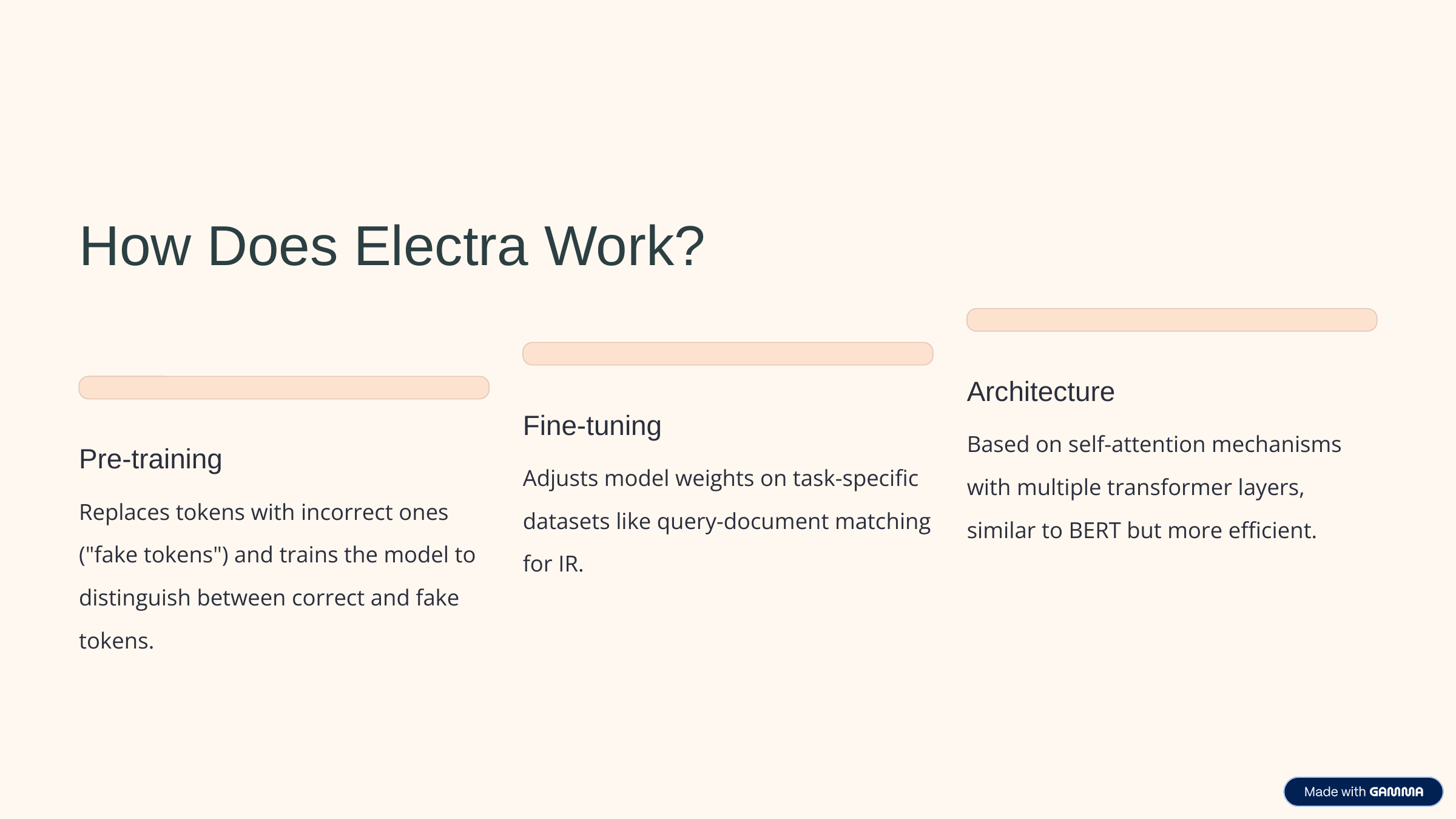

How Does Electra Work?

Architecture

Fine-tuning
Based on self-attention mechanisms with multiple transformer layers, similar to BERT but more efficient.
Pre-training
Adjusts model weights on task-specific datasets like query-document matching for IR.
Replaces tokens with incorrect ones ("fake tokens") and trains the model to distinguish between correct and fake tokens.